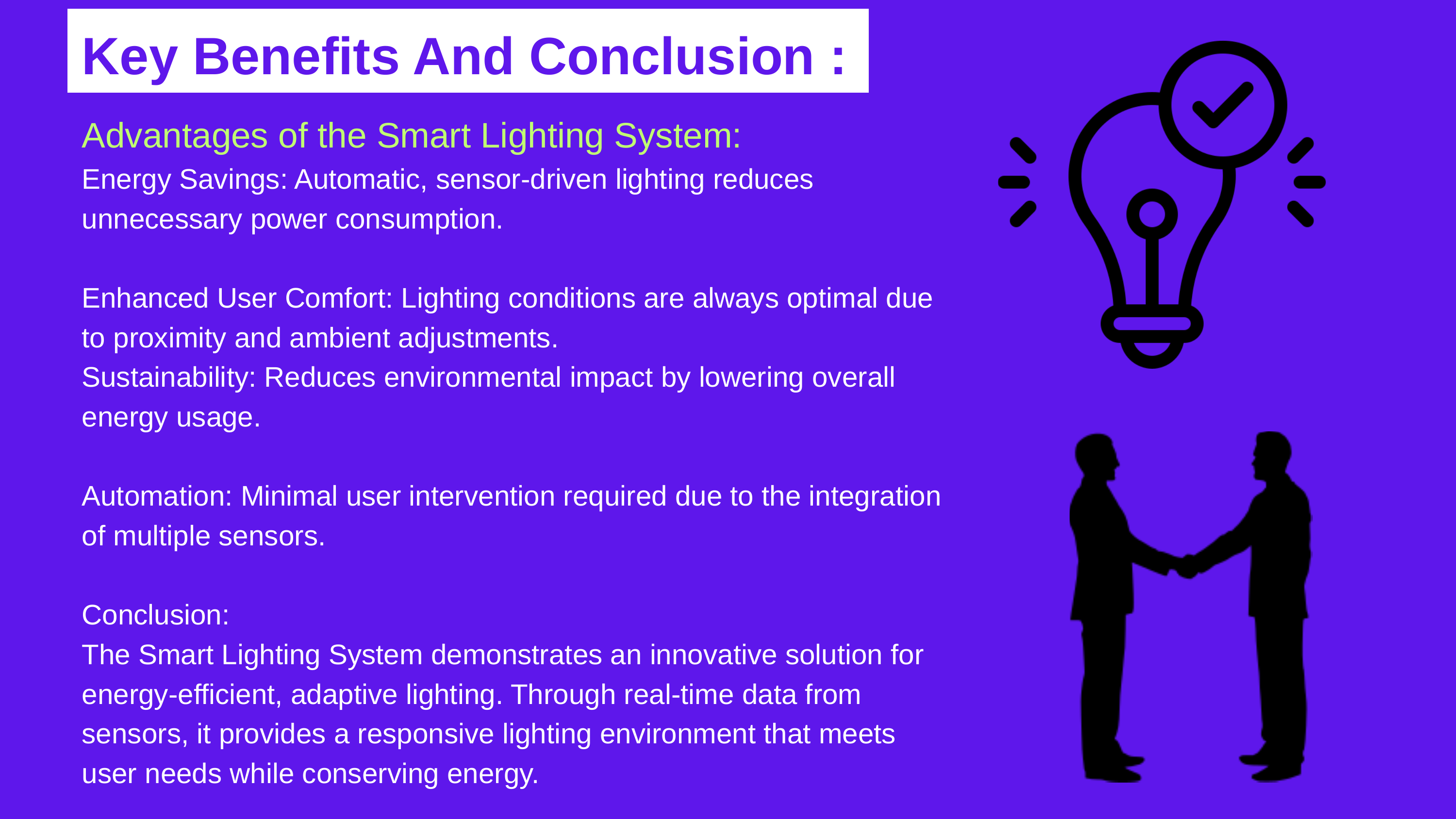

Key Benefits And Conclusion :

Advantages of the Smart Lighting System:
Energy Savings: Automatic, sensor-driven lighting reduces unnecessary power consumption.

Enhanced User Comfort: Lighting conditions are always optimal due to proximity and ambient adjustments.
Sustainability: Reduces environmental impact by lowering overall energy usage.

Automation: Minimal user intervention required due to the integration of multiple sensors.

Conclusion:
The Smart Lighting System demonstrates an innovative solution for energy-efficient, adaptive lighting. Through real-time data from sensors, it provides a responsive lighting environment that meets user needs while conserving energy.